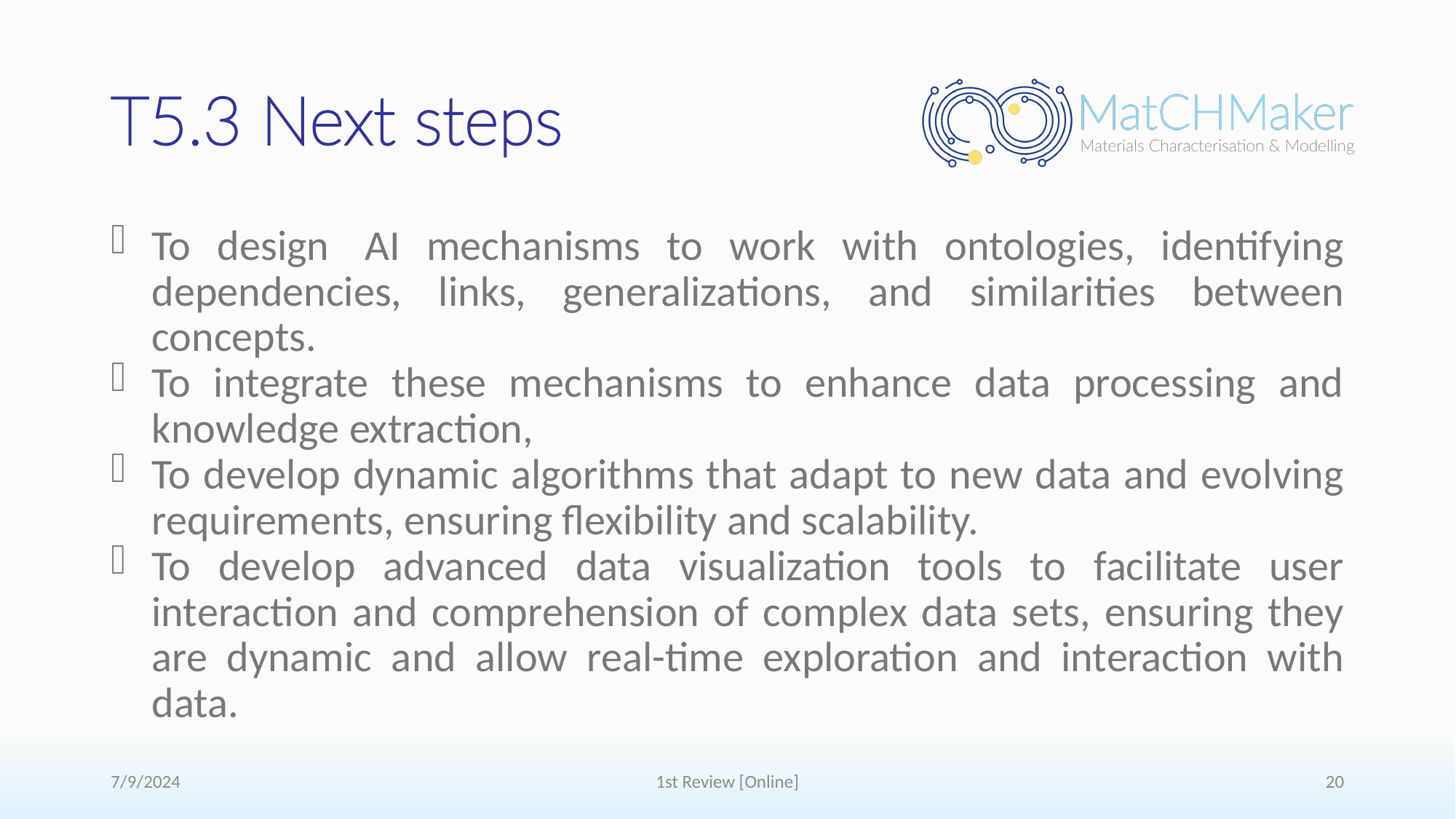

# T5.3 Next steps
To design  AI mechanisms to work with ontologies, identifying dependencies, links, generalizations, and similarities between concepts.
To integrate these mechanisms to enhance data processing and knowledge extraction,
To develop dynamic algorithms that adapt to new data and evolving requirements, ensuring flexibility and scalability.
To develop advanced data visualization tools to facilitate user interaction and comprehension of complex data sets, ensuring they are dynamic and allow real-time exploration and interaction with data.

7/9/2024
1st Review [Online]
20